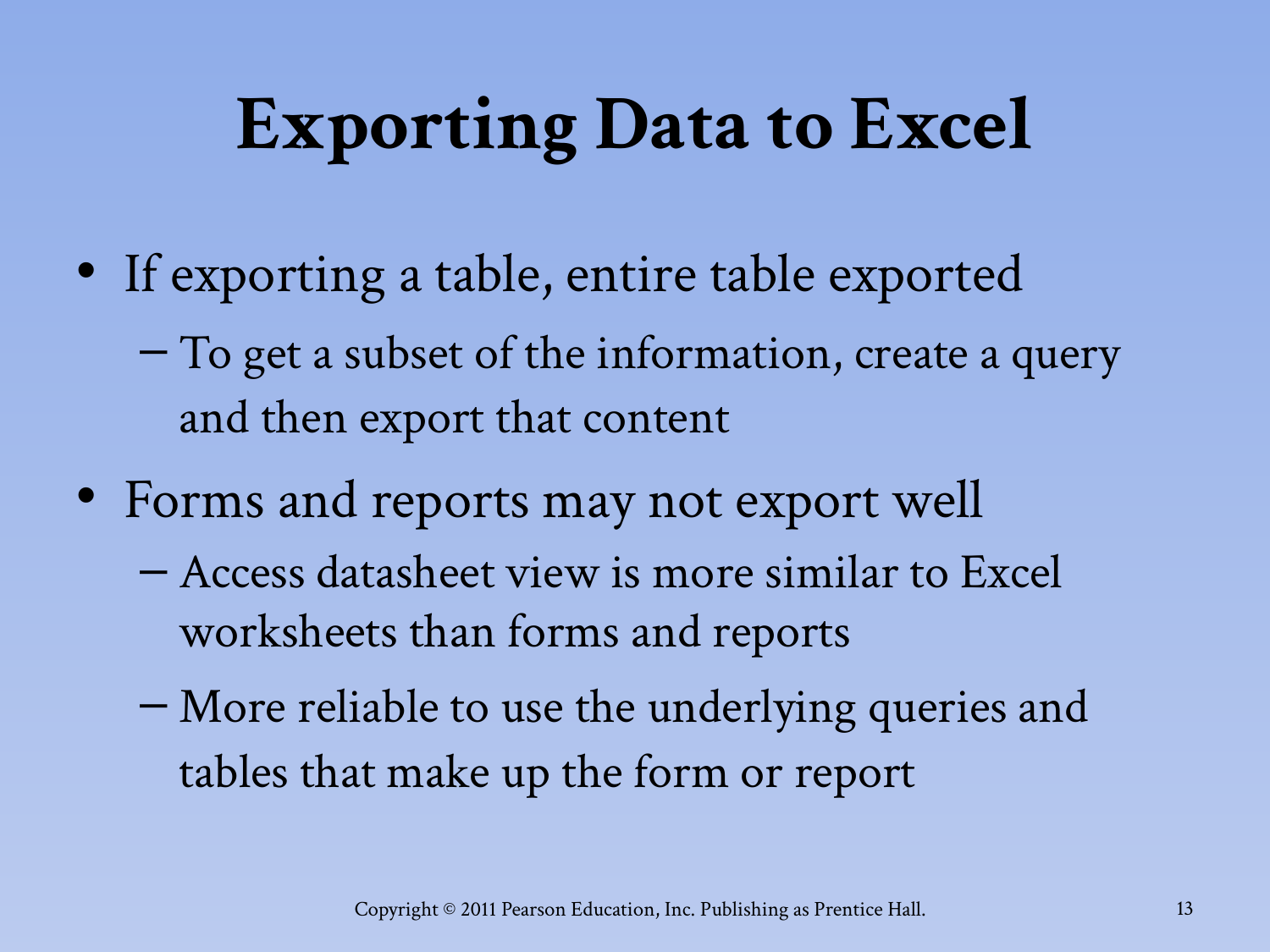

# Exporting Data to Excel
If exporting a table, entire table exported
To get a subset of the information, create a query and then export that content
Forms and reports may not export well
Access datasheet view is more similar to Excel worksheets than forms and reports
More reliable to use the underlying queries and tables that make up the form or report

Copyright © 2011 Pearson Education, Inc. Publishing as Prentice Hall.

13